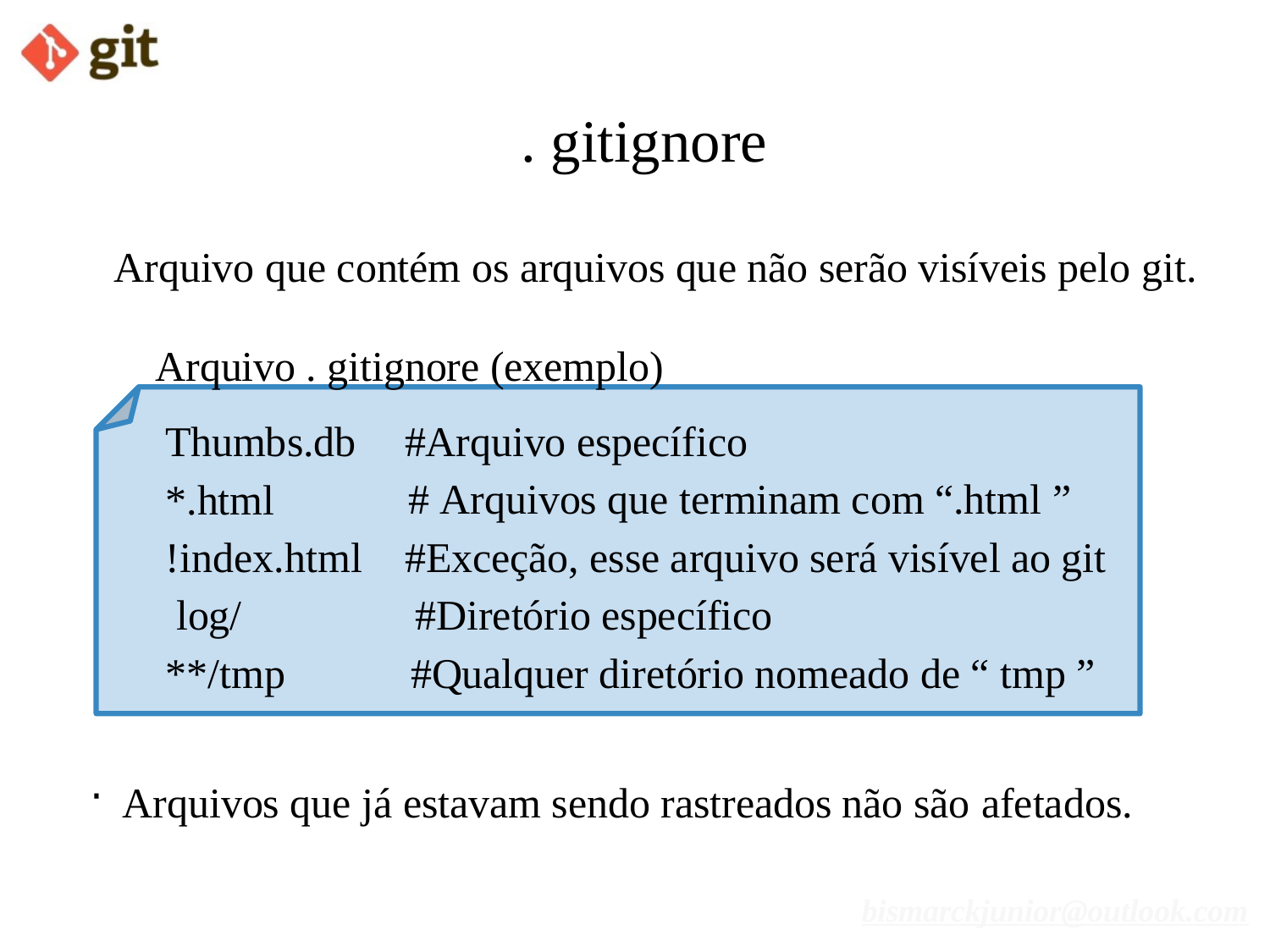

# . gitignore
Arquivo que contém os arquivos que não serão visíveis pelo git.

Arquivo . gitignore (exemplo)

Thumbs.db
*.html
!index.html  log/
**/tmp
#Arquivo específico
# Arquivos que terminam com “.html ”  #Exceção, esse arquivo será visível ao git  #Diretório específico
#Qualquer diretório nomeado de “ tmp ”
Arquivos que já estavam sendo rastreados não são afetados.
bismarckjunior@outlook.com